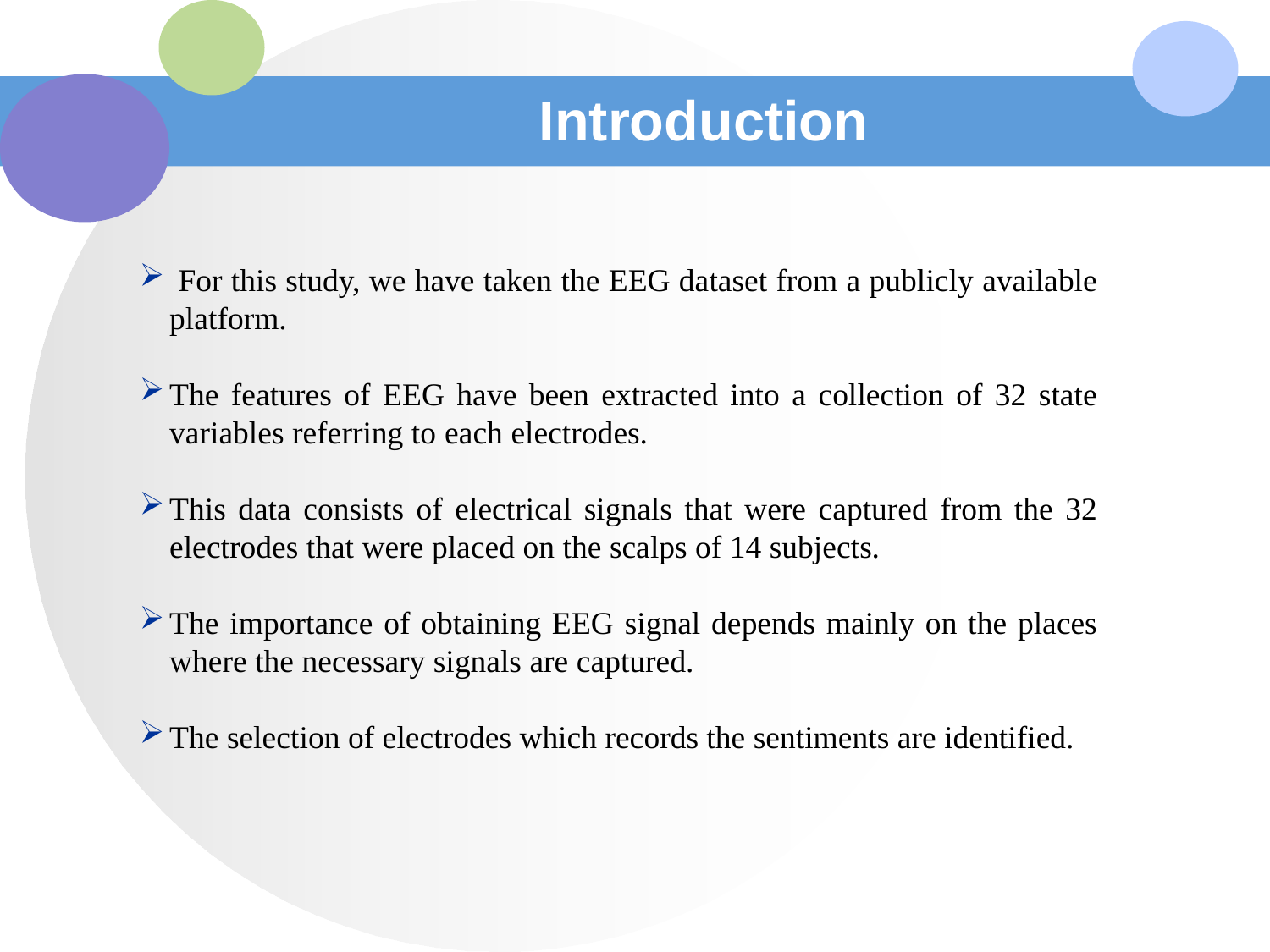

# Introduction
 For this study, we have taken the EEG dataset from a publicly available platform.

The features of EEG have been extracted into a collection of 32 state variables referring to​ each electrodes.

This data consists of electrical signals that were captured from the 32 electrodes that were placed on the scalps of 14 subjects.

The importance of obtaining EEG signal depends mainly on the places where the necessary signals are captured.

The selection of electrodes which records the sentiments are identified.